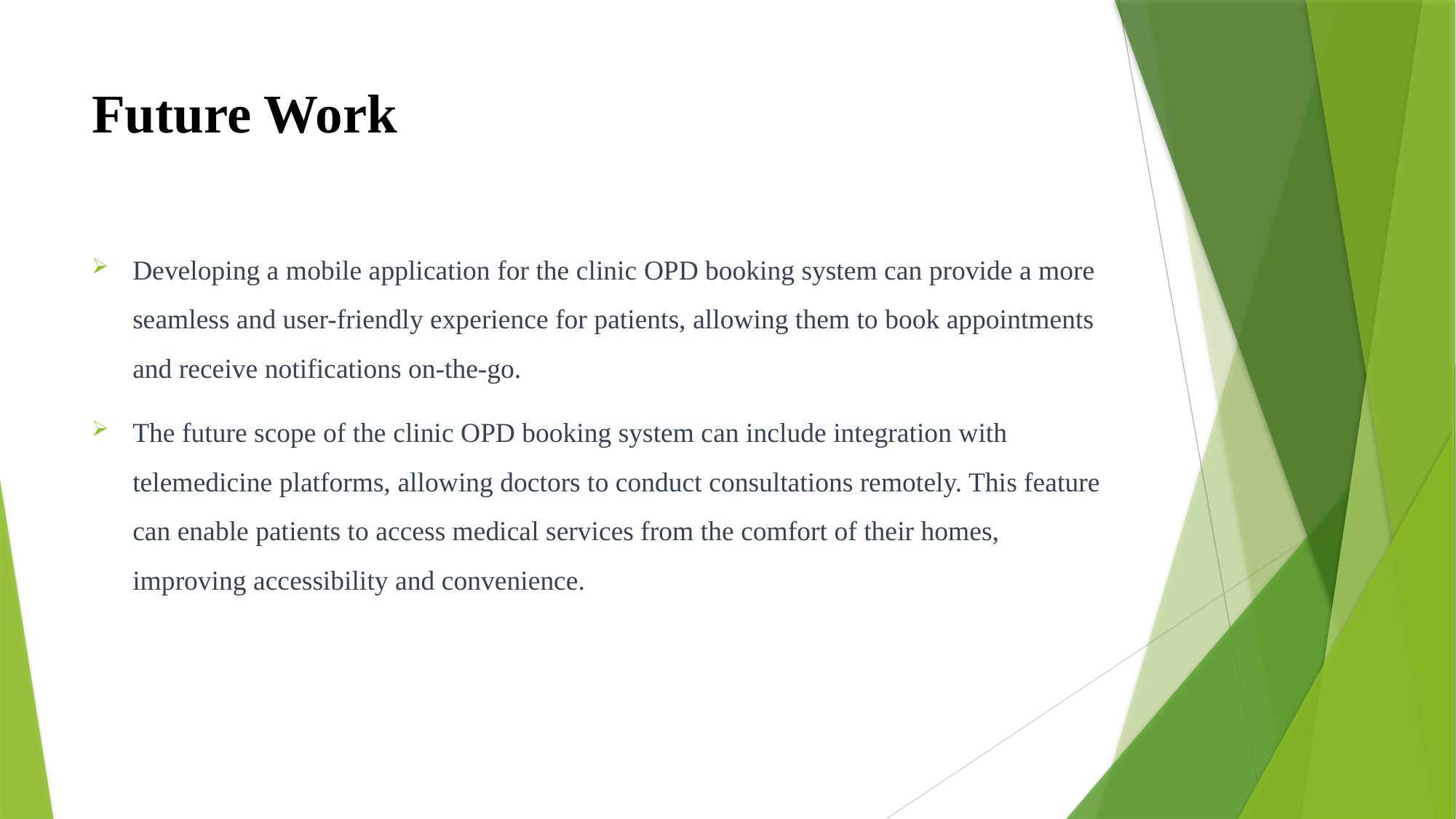

# Future Work
Developing a mobile application for the clinic OPD booking system can provide a more seamless and user-friendly experience for patients, allowing them to book appointments and receive notifications on-the-go.
The future scope of the clinic OPD booking system can include integration with telemedicine platforms, allowing doctors to conduct consultations remotely. This feature can enable patients to access medical services from the comfort of their homes, improving accessibility and convenience.